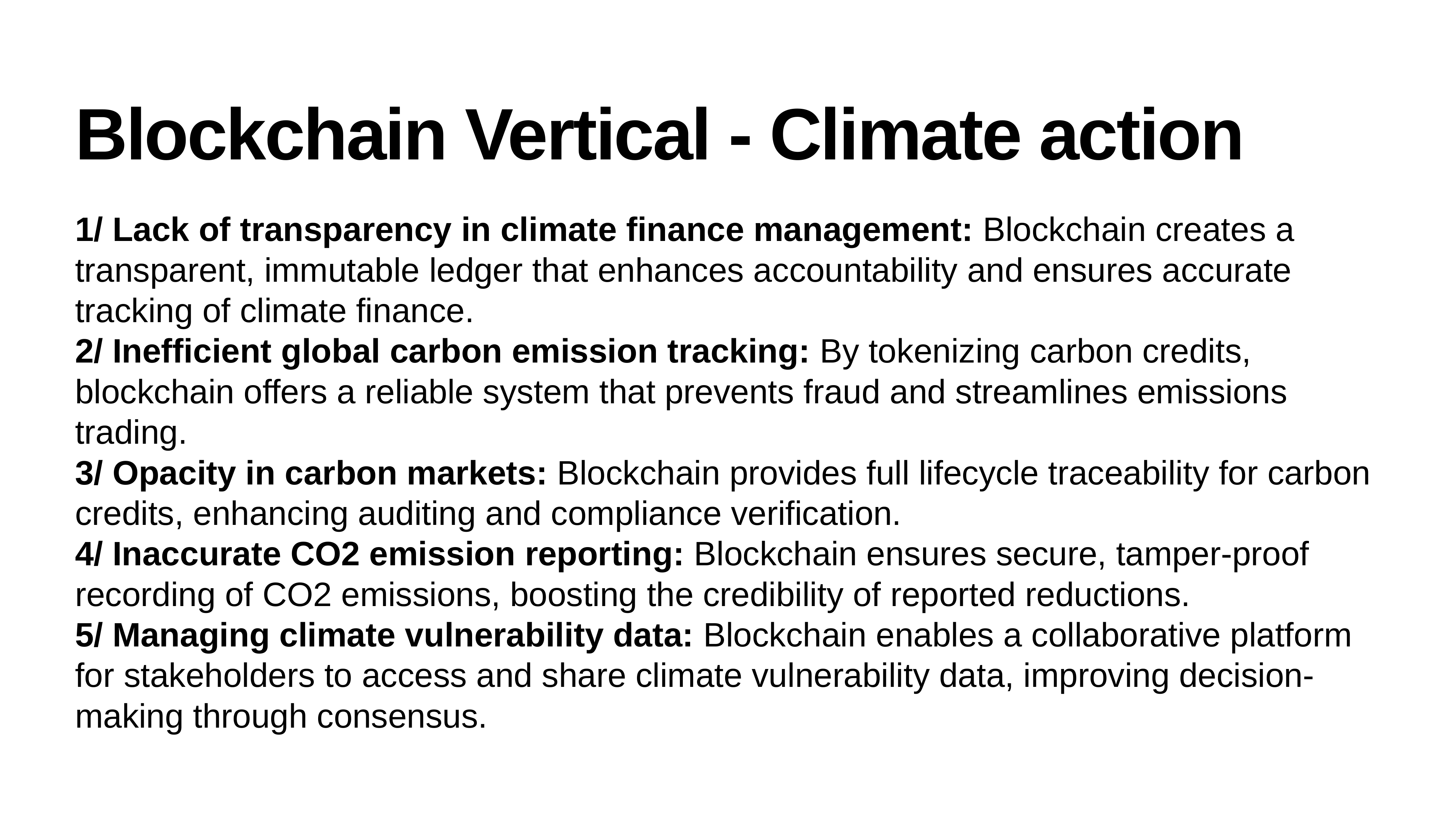

# Blockchain Vertical - Climate action
1/ Lack of transparency in climate finance management: Blockchain creates a transparent, immutable ledger that enhances accountability and ensures accurate tracking of climate finance.
2/ Inefficient global carbon emission tracking: By tokenizing carbon credits, blockchain offers a reliable system that prevents fraud and streamlines emissions trading.
3/ Opacity in carbon markets: Blockchain provides full lifecycle traceability for carbon credits, enhancing auditing and compliance verification.
4/ Inaccurate CO2 emission reporting: Blockchain ensures secure, tamper-proof recording of CO2 emissions, boosting the credibility of reported reductions.
5/ Managing climate vulnerability data: Blockchain enables a collaborative platform for stakeholders to access and share climate vulnerability data, improving decision-making through consensus.